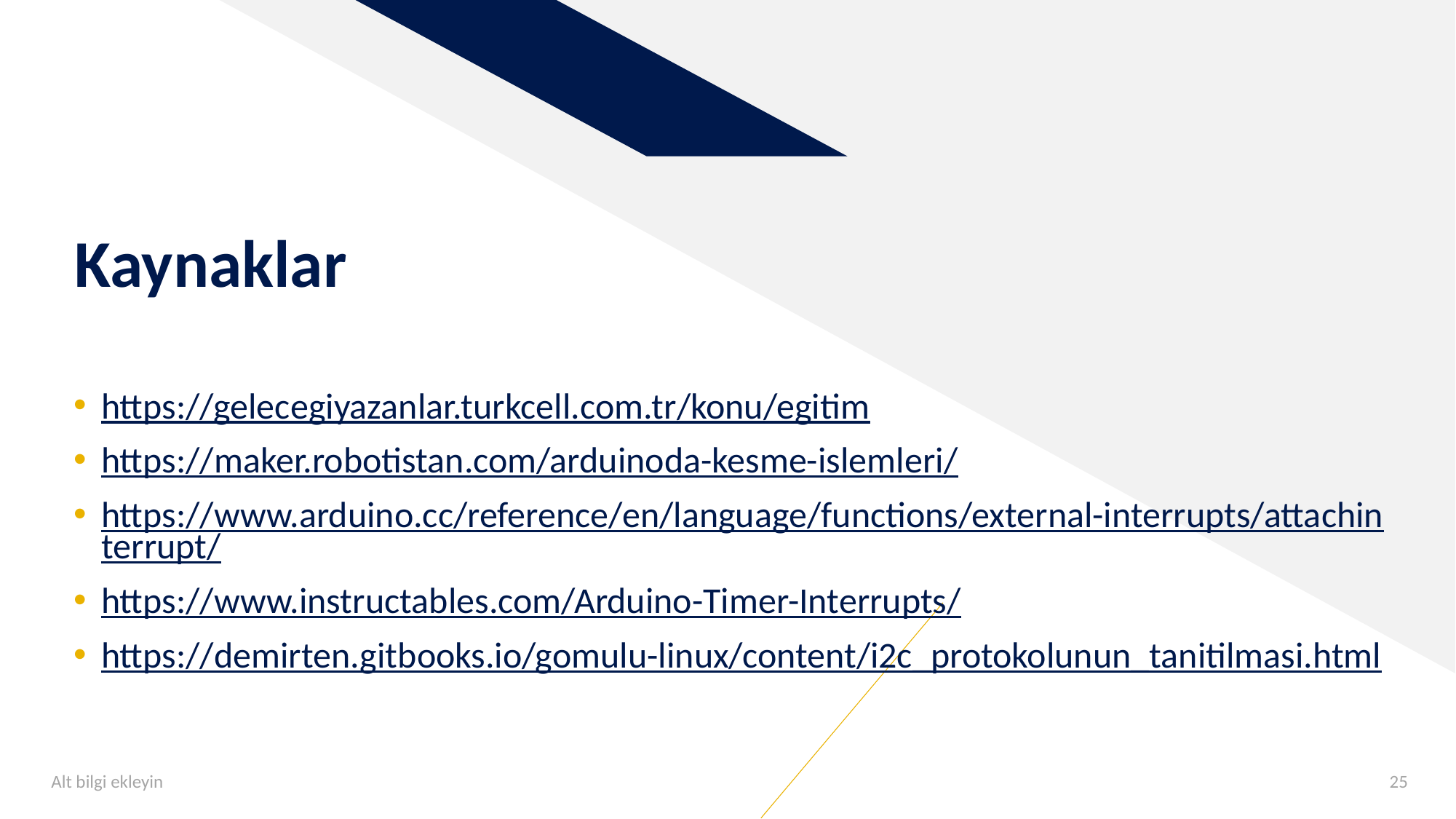

# Kaynaklar
https://gelecegiyazanlar.turkcell.com.tr/konu/egitim
https://maker.robotistan.com/arduinoda-kesme-islemleri/
https://www.arduino.cc/reference/en/language/functions/external-interrupts/attachinterrupt/
https://www.instructables.com/Arduino-Timer-Interrupts/
https://demirten.gitbooks.io/gomulu-linux/content/i2c_protokolunun_tanitilmasi.html

Alt bilgi ekleyin
25